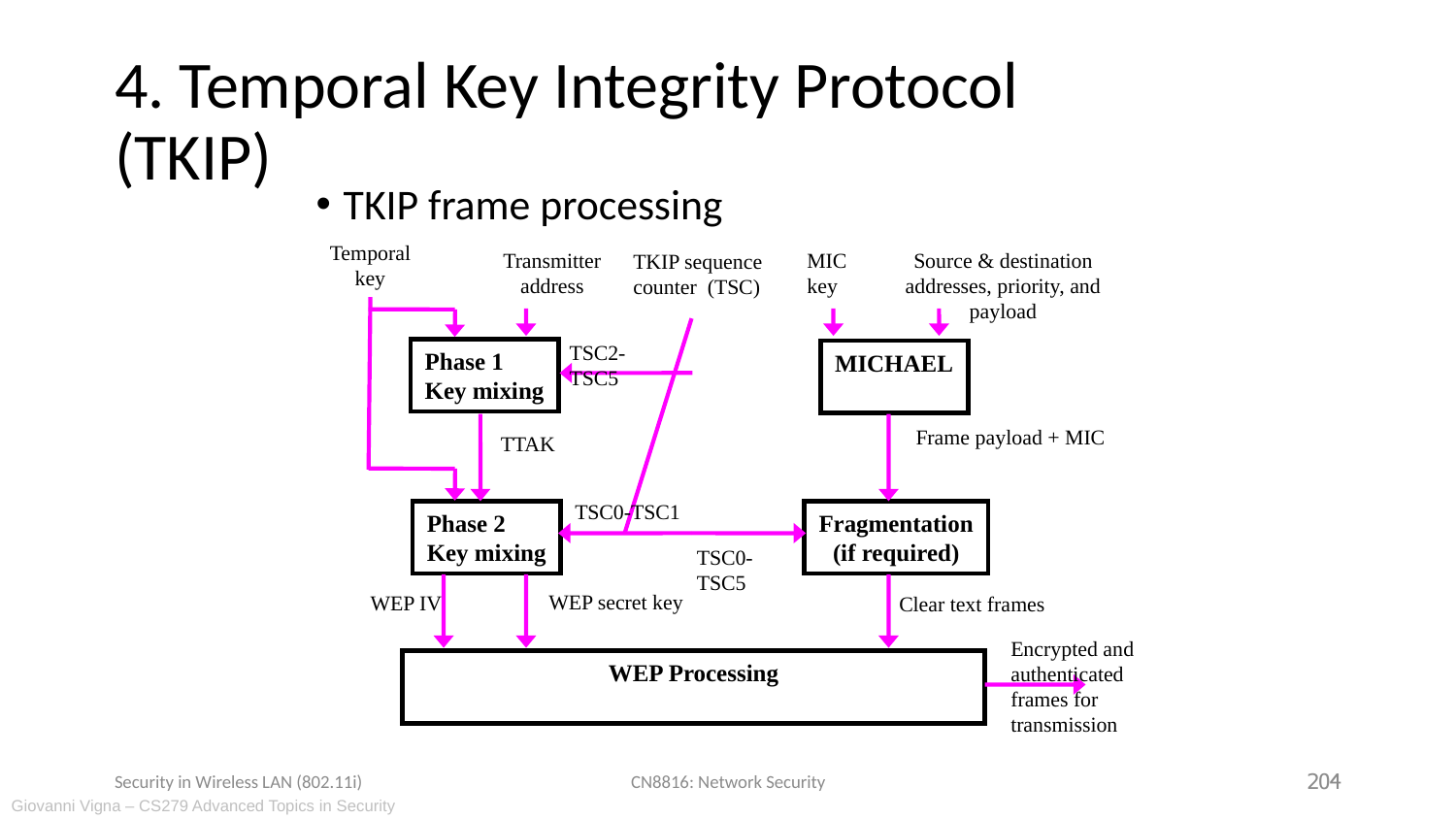

# 4. Temporal Key Integrity Protocol (TKIP)
TKIP frame processing
Temporal
key
Transmitter
address
MIC
key
Source & destination addresses, priority, and payload
TKIP sequence counter  (TSC)

TSC2-TSC5
Phase 1
Key mixing
MICHAEL

Frame payload + MIC
TTAK
TSC0-TSC1
Phase 2
Key mixing
Fragmentation
(if required)

TSC0-TSC5

WEP secret key
WEP IV
Clear text frames
Encrypted and authenticated frames for transmission
WEP Processing

Security in Wireless LAN (802.11i)
CN8816: Network Security
204